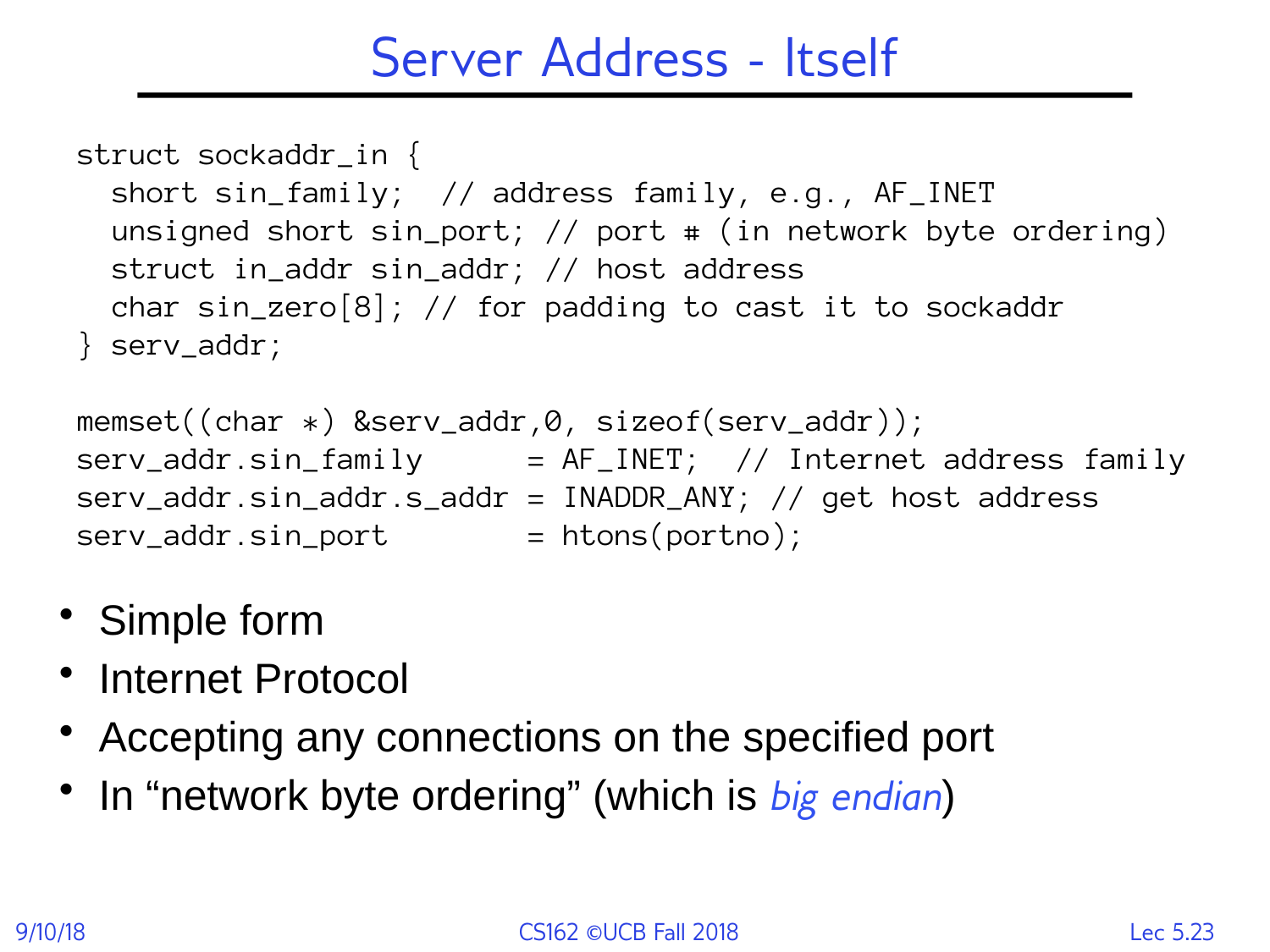

# Server Address - Itself
 struct sockaddr_in {
   short sin_family;  // address family, e.g., AF_INET
   unsigned short sin_port; // port # (in network byte ordering)
   struct in_addr sin_addr; // host address
   char sin_zero[8]; // for padding to cast it to sockaddr
 } serv_addr;

 memset((char *) &serv_addr,0, sizeof(serv_addr));
 serv_addr.sin_family      = AF_INET;  // Internet address family
 serv_addr.sin_addr.s_addr = INADDR_ANY; // get host address
 serv_addr.sin_port        = htons(portno);
Simple form
Internet Protocol
Accepting any connections on the specified port
In “network byte ordering” (which is big endian)